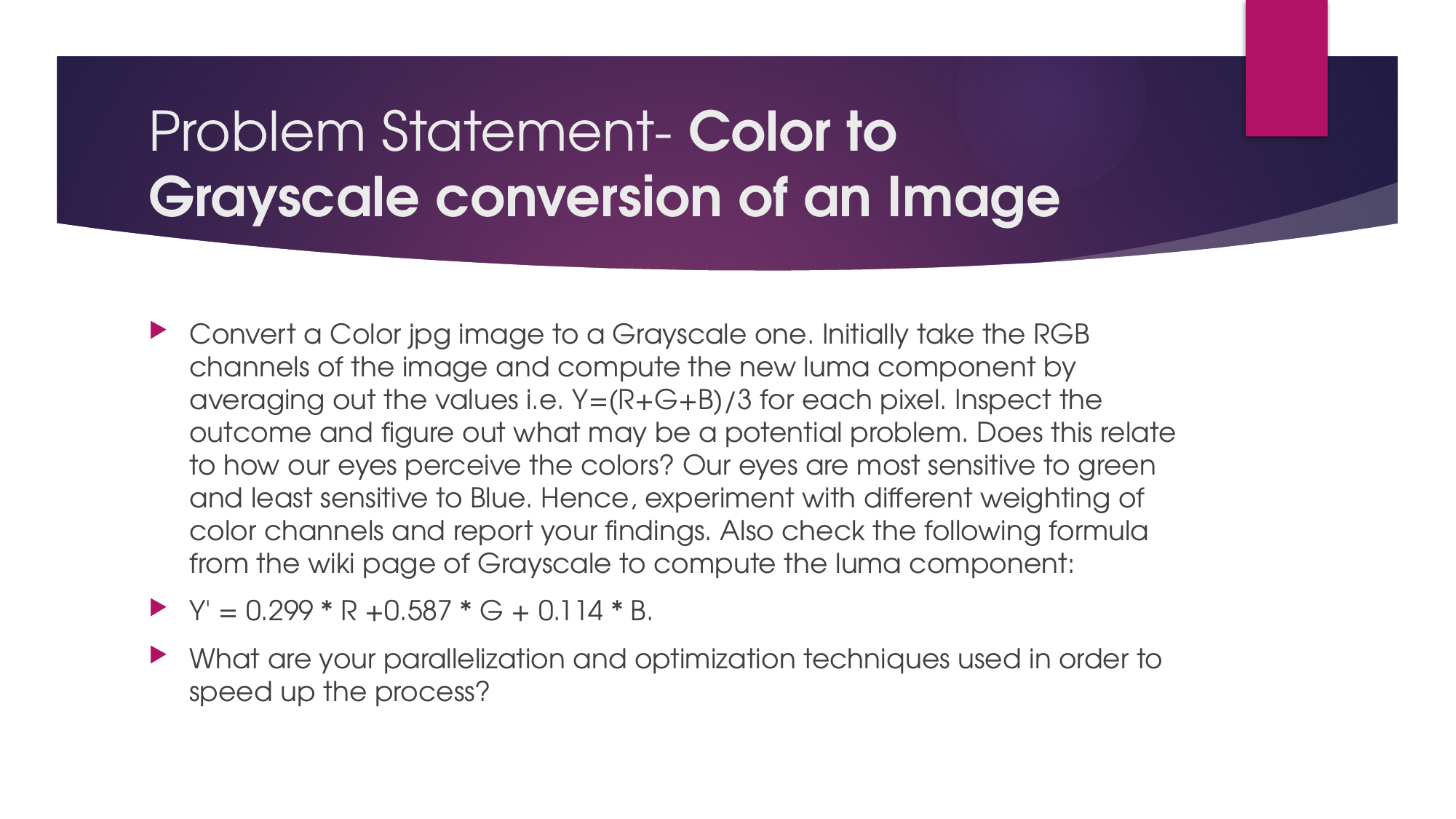

# Problem Statement- Color to Grayscale conversion of an Image
Convert a Color jpg image to a Grayscale one. Initially take the RGB channels of the image and compute the new luma component by averaging out the values i.e. Y=(R+G+B)/3 for each pixel. Inspect the outcome and figure out what may be a potential problem. Does this relate to how our eyes perceive the colors? Our eyes are most sensitive to green and least sensitive to Blue. Hence, experiment with different weighting of color channels and report your findings. Also check the following formula from the wiki page of Grayscale to compute the luma component:
Y' = 0.299 * R +0.587 * G + 0.114 * B.
​What are your parallelization and optimization techniques used in order to speed up the process?